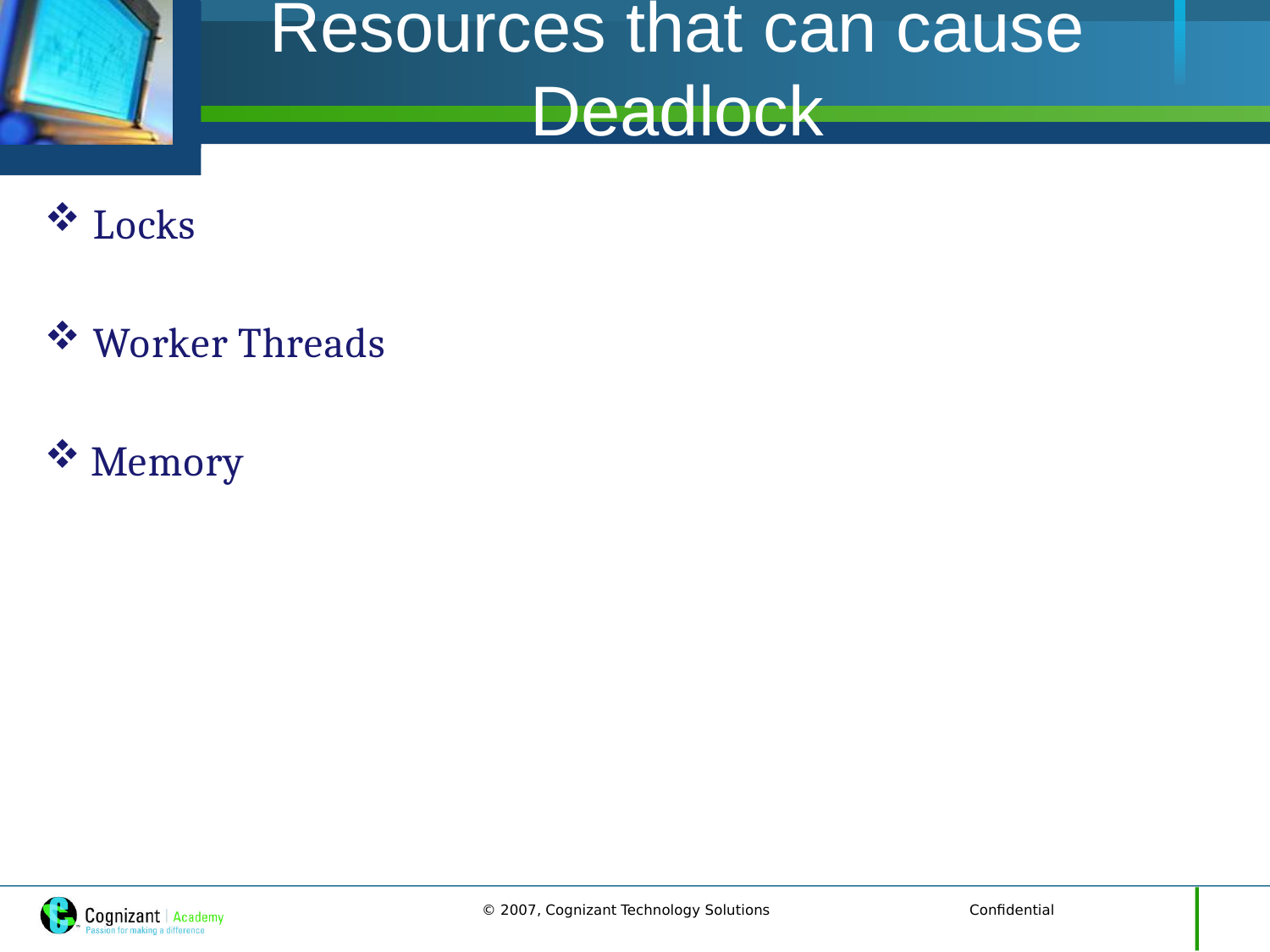

# Resources that can cause Deadlock
Locks

Worker Threads

Memory